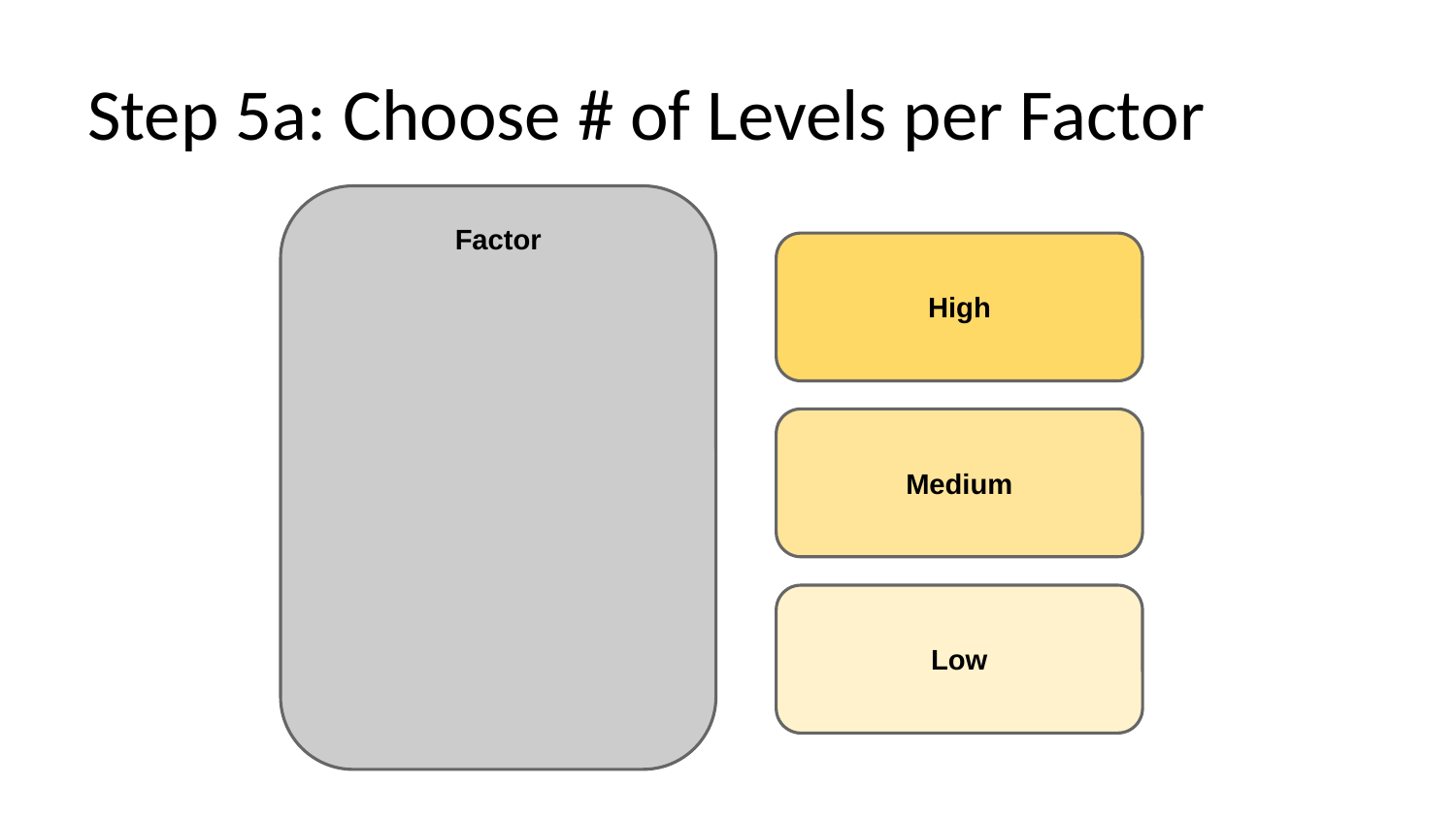

# Step 5a: Choose # of Levels per Factor
Factor
High
Medium
Low